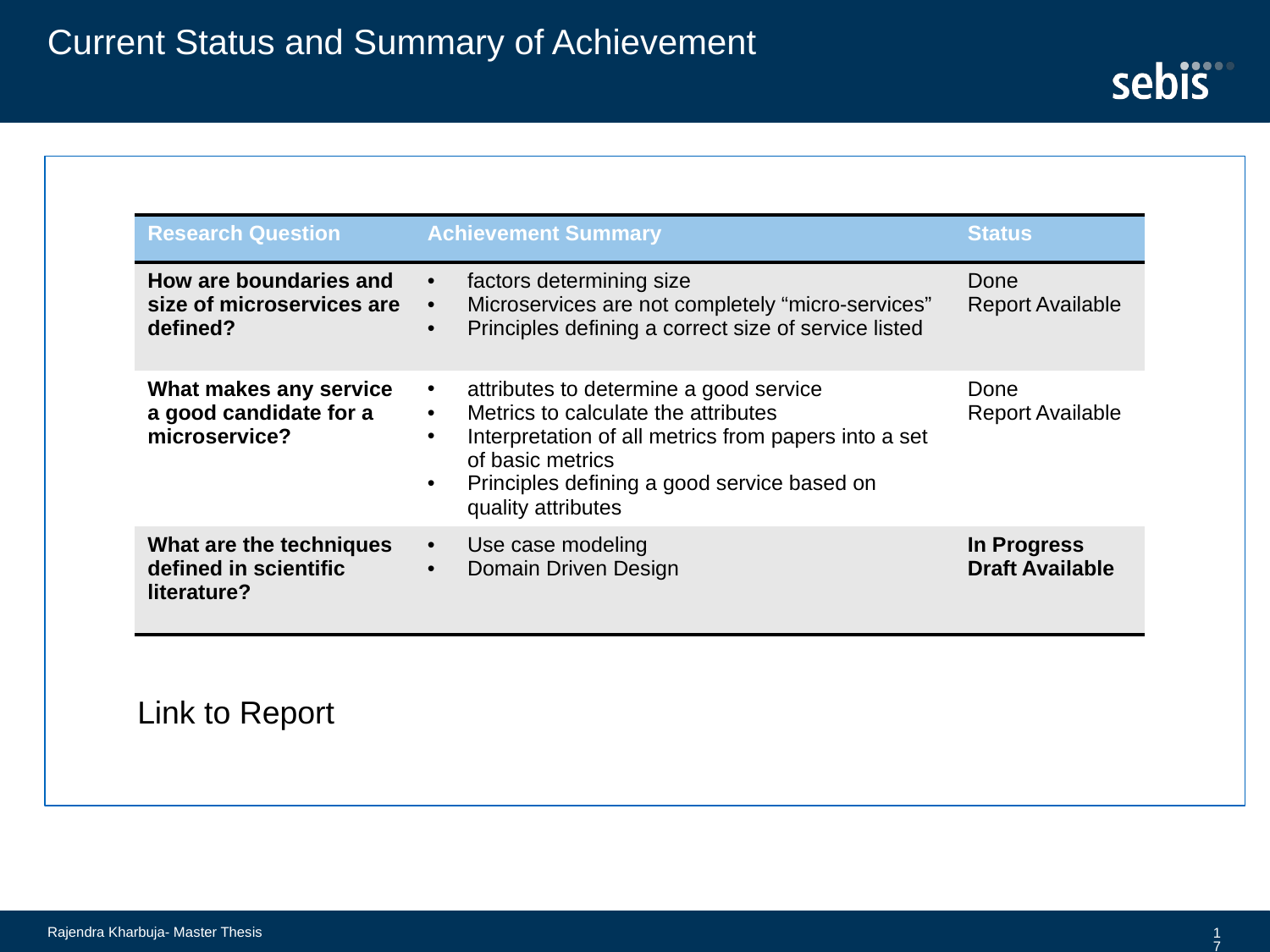

# Current Status and Summary of Achievement

| Research Question | Achievement Summary | Status |
| --- | --- | --- |
| How are boundaries and size of microservices are defined? | factors determining size Microservices are not completely “micro-services” Principles defining a correct size of service listed | Done Report Available |
| What makes any service a good candidate for a microservice? | attributes to determine a good service Metrics to calculate the attributes Interpretation of all metrics from papers into a set of basic metrics Principles defining a good service based on quality attributes | Done Report Available |
| What are the techniques defined in scientific literature? | Use case modeling Domain Driven Design | In Progress Draft Available |
Link to Report
Rajendra Kharbuja- Master Thesis
17